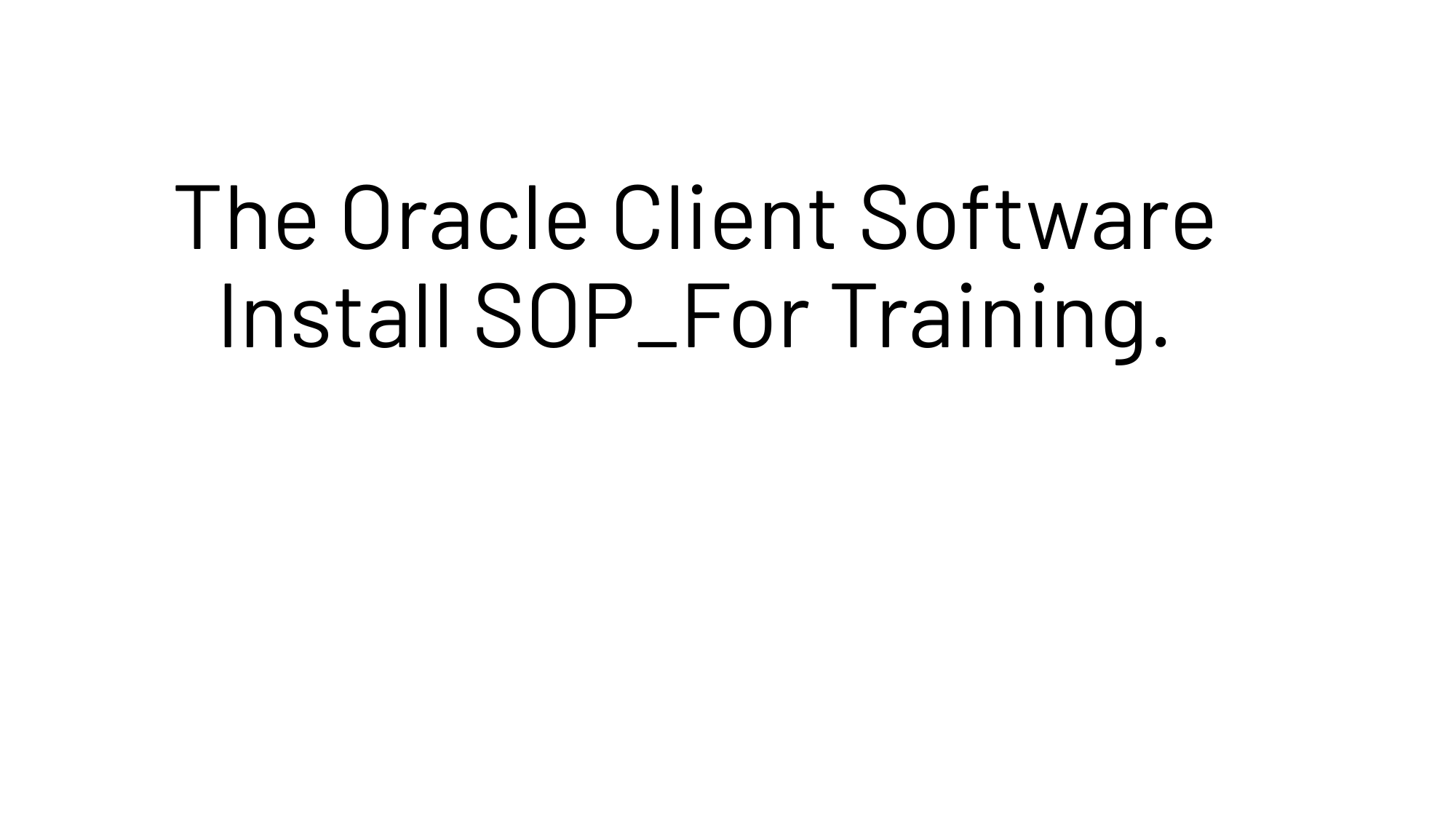

# The Oracle Client Software Install SOP_For Training.